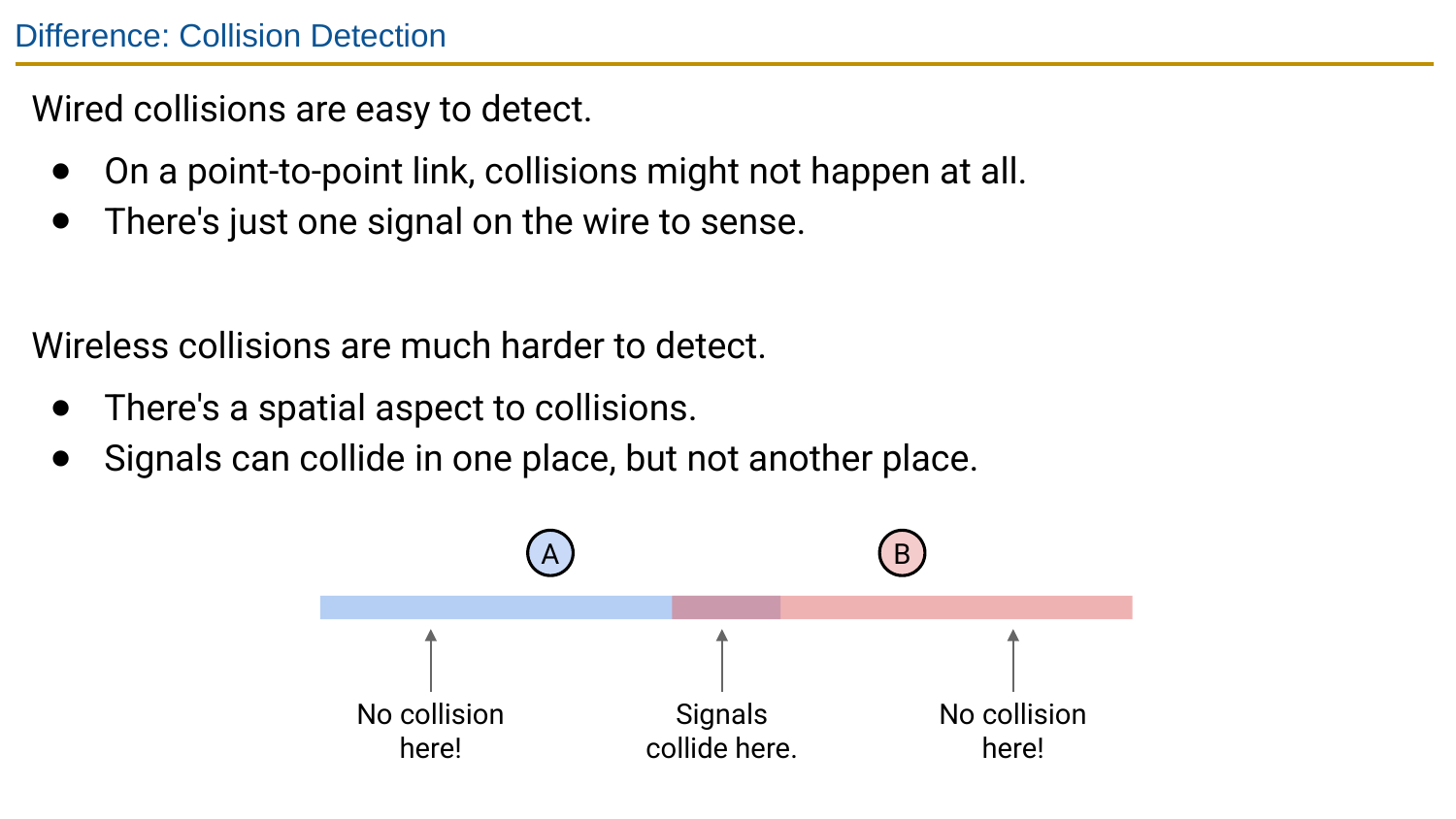

# Difference: Collision Detection
Wired collisions are easy to detect.
On a point-to-point link, collisions might not happen at all.
There's just one signal on the wire to sense.

Wireless collisions are much harder to detect.
There's a spatial aspect to collisions.
Signals can collide in one place, but not another place.
A
B

No collision here!
Signals collide here.
No collision here!